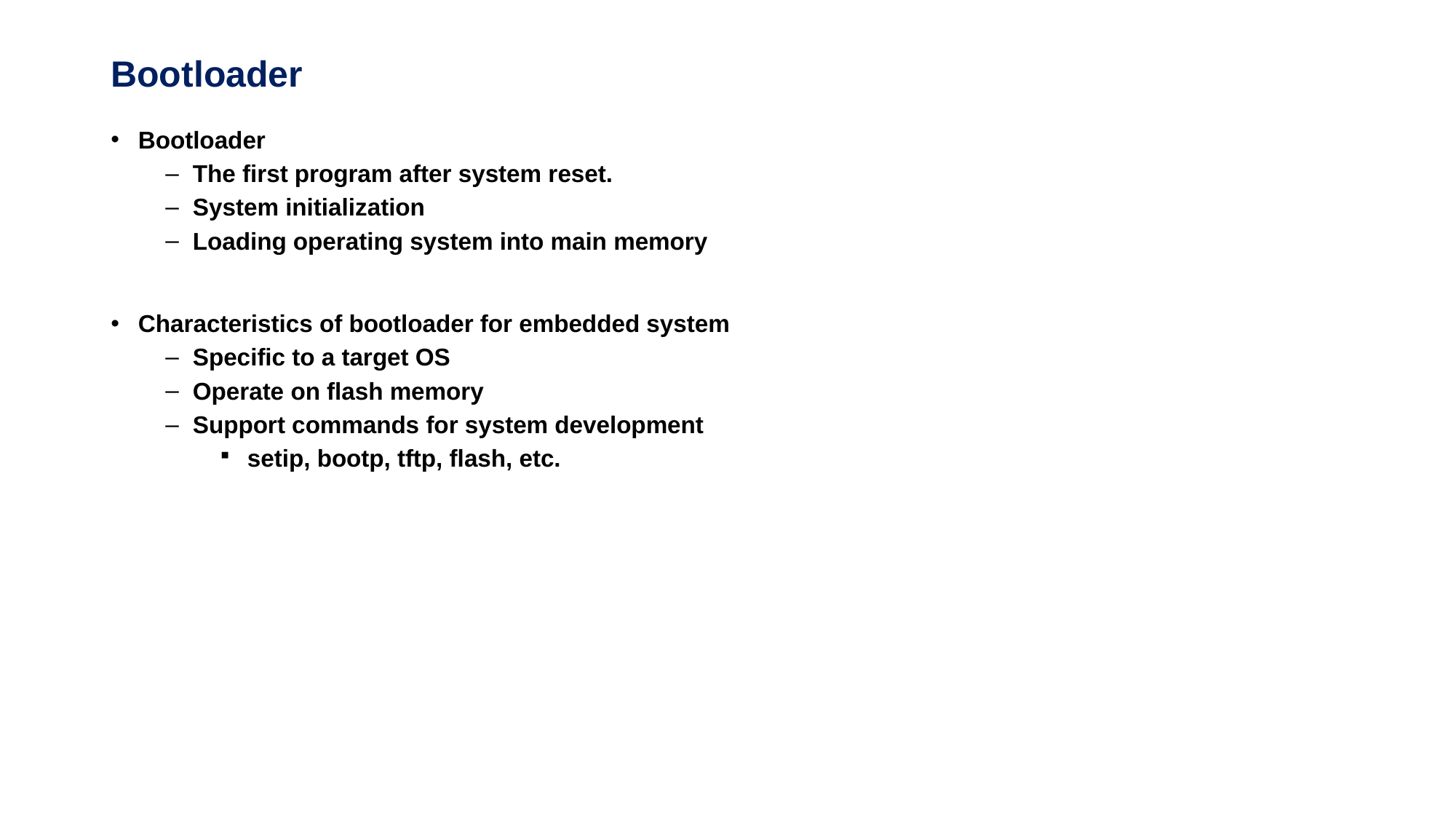

# Bootloader
Bootloader
The first program after system reset.
System initialization
Loading operating system into main memory

Characteristics of bootloader for embedded system
Specific to a target OS
Operate on flash memory
Support commands for system development
setip, bootp, tftp, flash, etc.